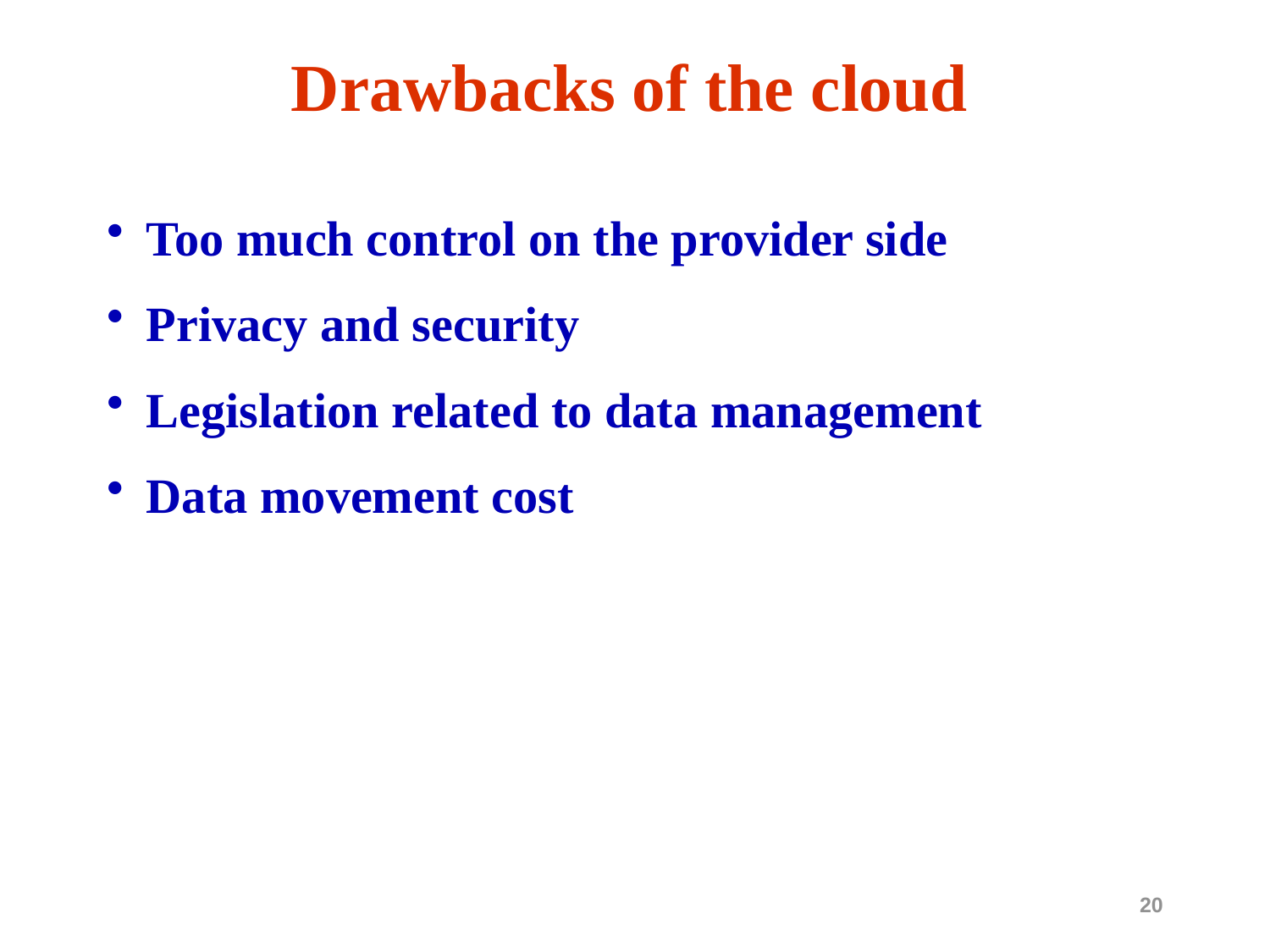

# Drawbacks of the cloud
Too much control on the provider side
Privacy and security
Legislation related to data management
Data movement cost